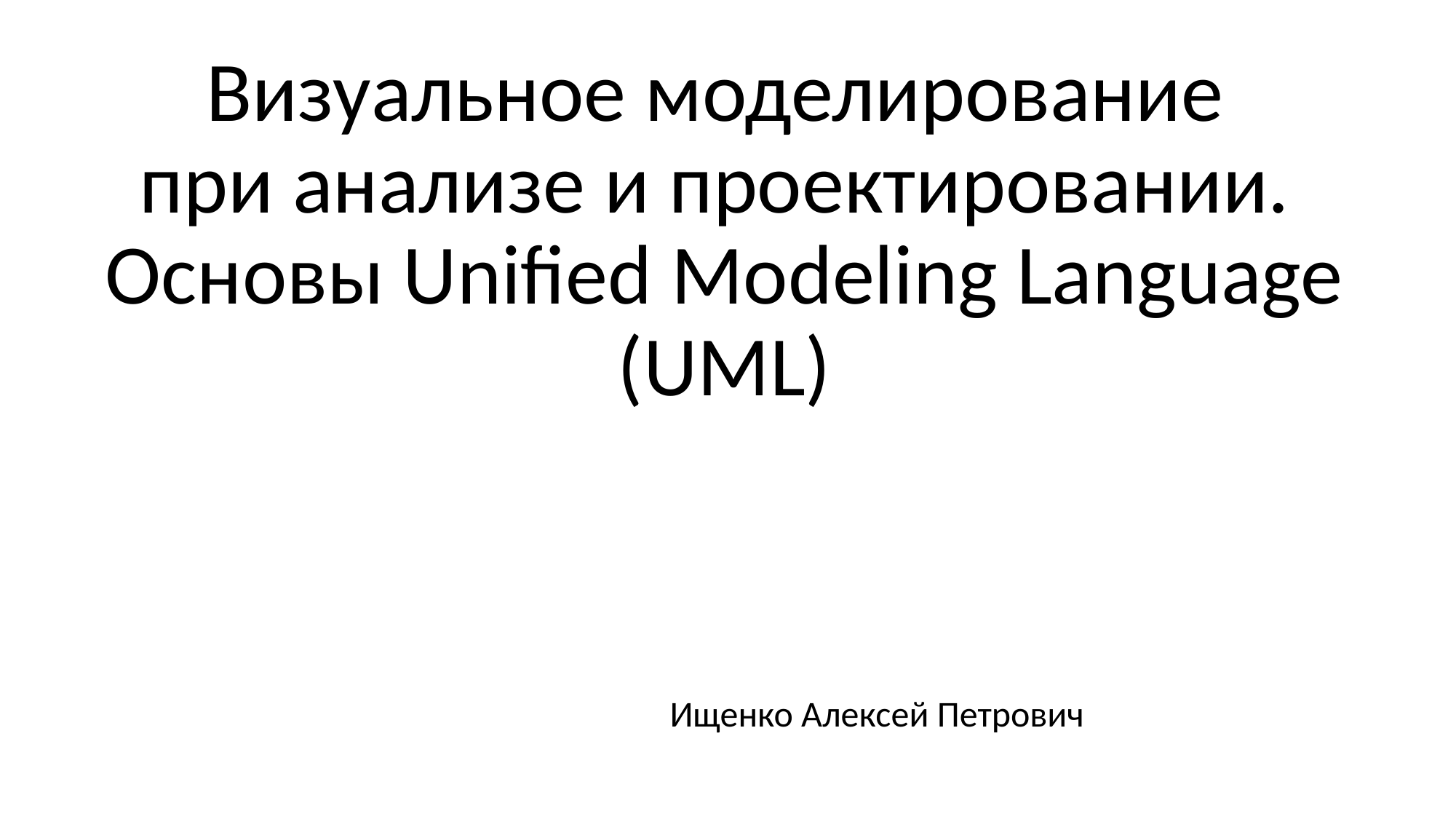

# Визуальное моделирование при анализе и проектировании. Основы Unified Modeling Language (UML)
Ищенко Алексей Петрович